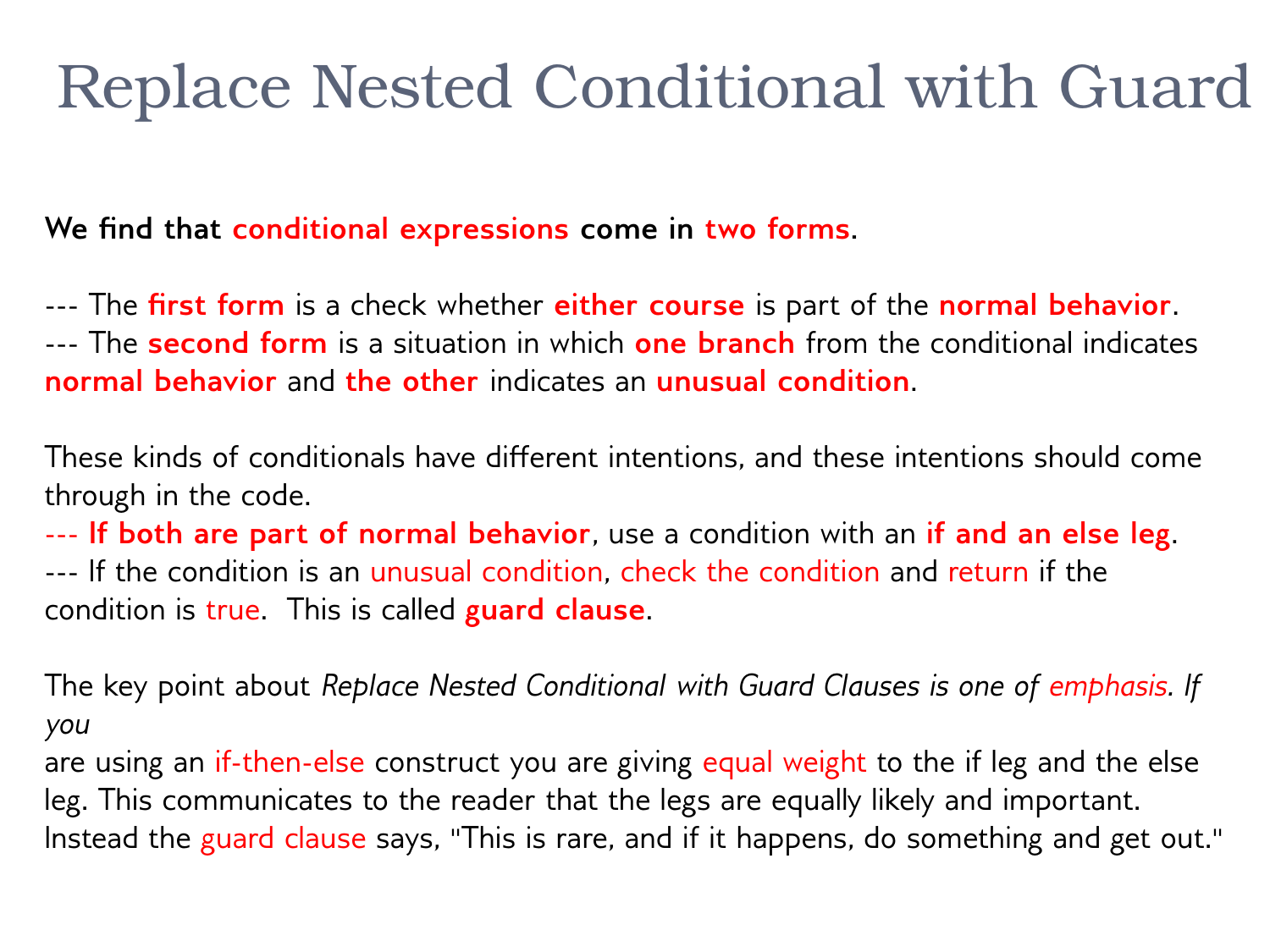

# Replace Nested Conditional with Guard
We find that conditional expressions come in two forms.

--- The first form is a check whether either course is part of the normal behavior.
--- The second form is a situation in which one branch from the conditional indicates normal behavior and the other indicates an unusual condition.

These kinds of conditionals have different intentions, and these intentions should come through in the code.
--- If both are part of normal behavior, use a condition with an if and an else leg.
--- If the condition is an unusual condition, check the condition and return if the condition is true.  This is called guard clause.

The key point about Replace Nested Conditional with Guard Clauses is one of emphasis. If you
are using an if-then-else construct you are giving equal weight to the if leg and the else leg. This communicates to the reader that the legs are equally likely and important. Instead the guard clause says, "This is rare, and if it happens, do something and get out."